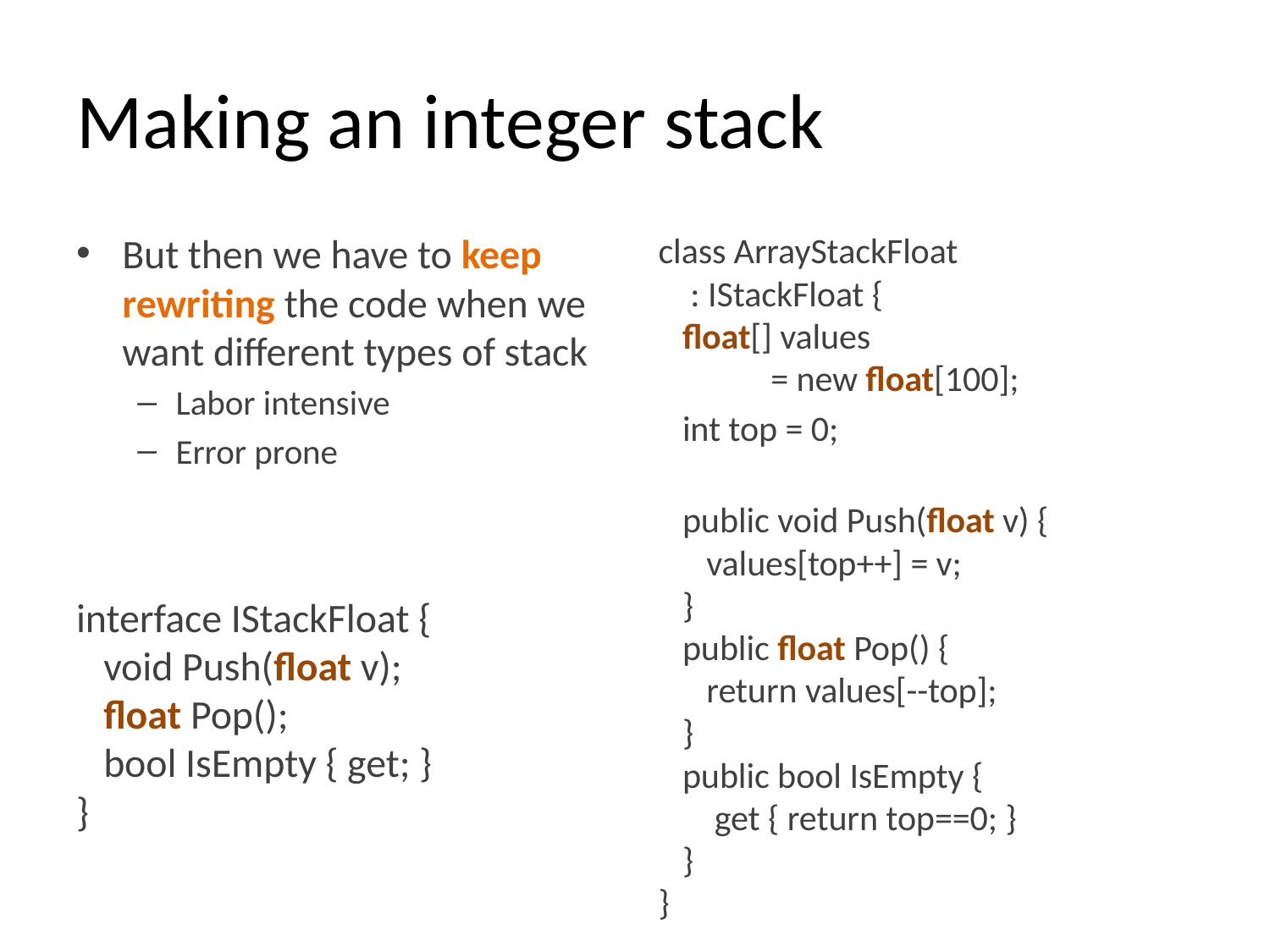

# Making an integer stack
But then we have to keep rewriting the code when we want different types of stack
Labor intensive
Error prone

interface IStackFloat {
   void Push(float v);
   float Pop();
   bool IsEmpty { get; }
}
class ArrayStackFloat
    : IStackFloat {
   float[] values
              = new float[100];
   int top = 0;
   public void Push(float v) {
      values[top++] = v;
   }
   public float Pop() {
      return values[--top];
   }
   public bool IsEmpty {
       get { return top==0; }
   }
}